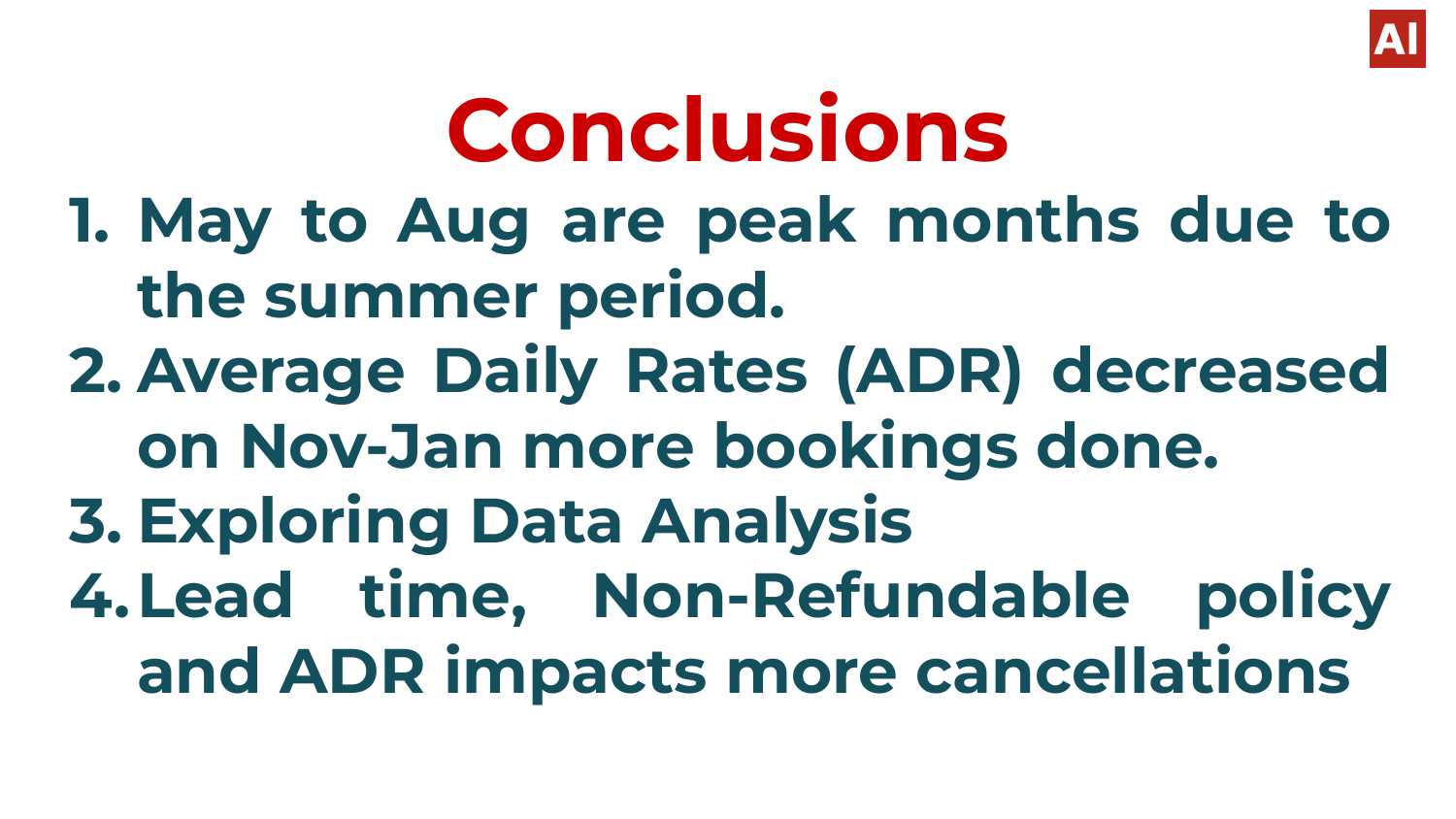

# Conclusions
May to Aug are peak months due to the summer period.
Average Daily Rates (ADR) decreased on Nov-Jan more bookings done.
Exploring Data Analysis
Lead time, Non-Refundable policy and ADR impacts more cancellations